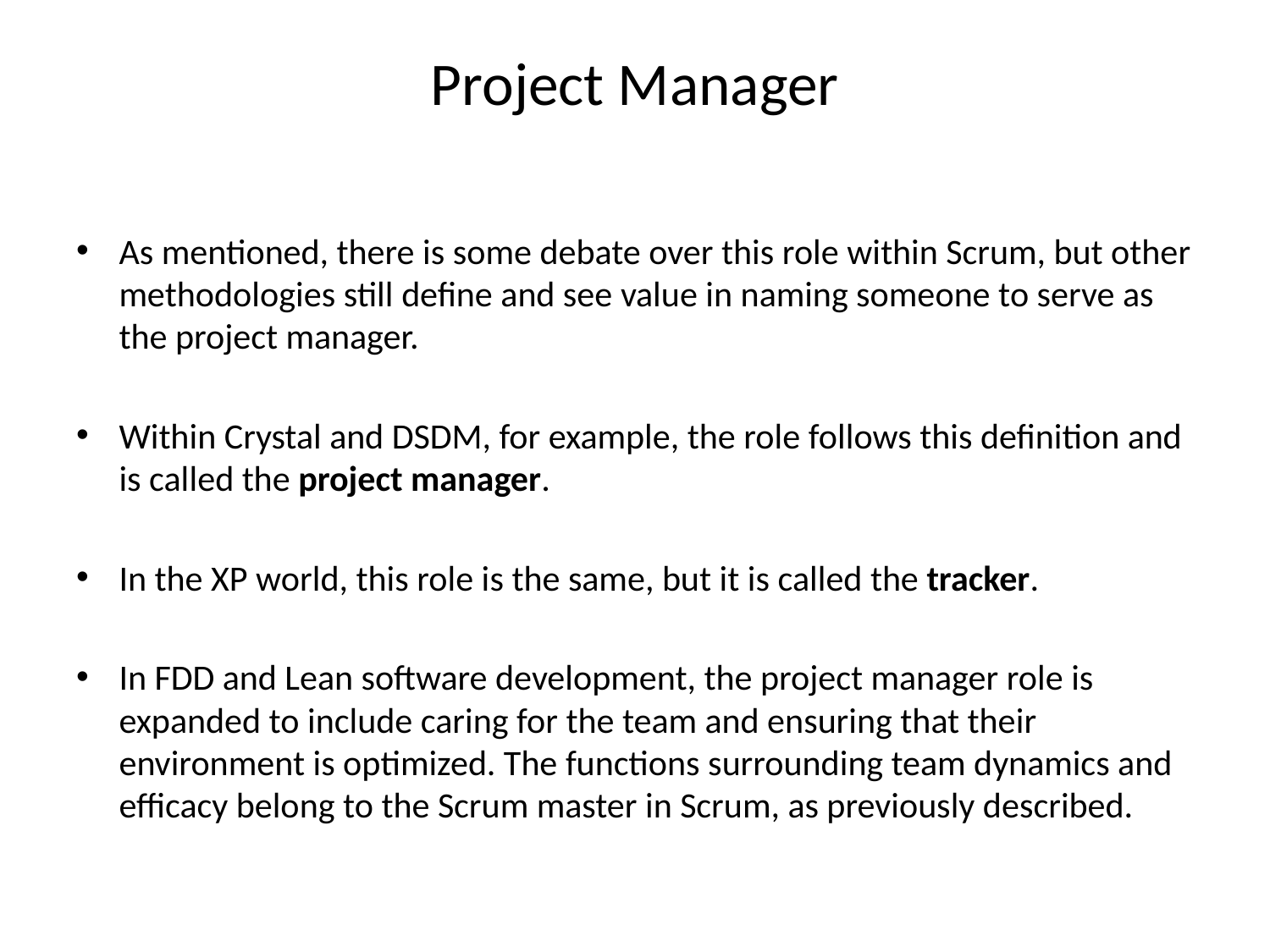

# Project Manager
As mentioned, there is some debate over this role within Scrum, but other methodologies still define and see value in naming someone to serve as the project manager.

Within Crystal and DSDM, for example, the role follows this definition and is called the project manager.

In the XP world, this role is the same, but it is called the tracker.

In FDD and Lean software development, the project manager role is expanded to include caring for the team and ensuring that their environment is optimized. The functions surrounding team dynamics and efficacy belong to the Scrum master in Scrum, as previously described.